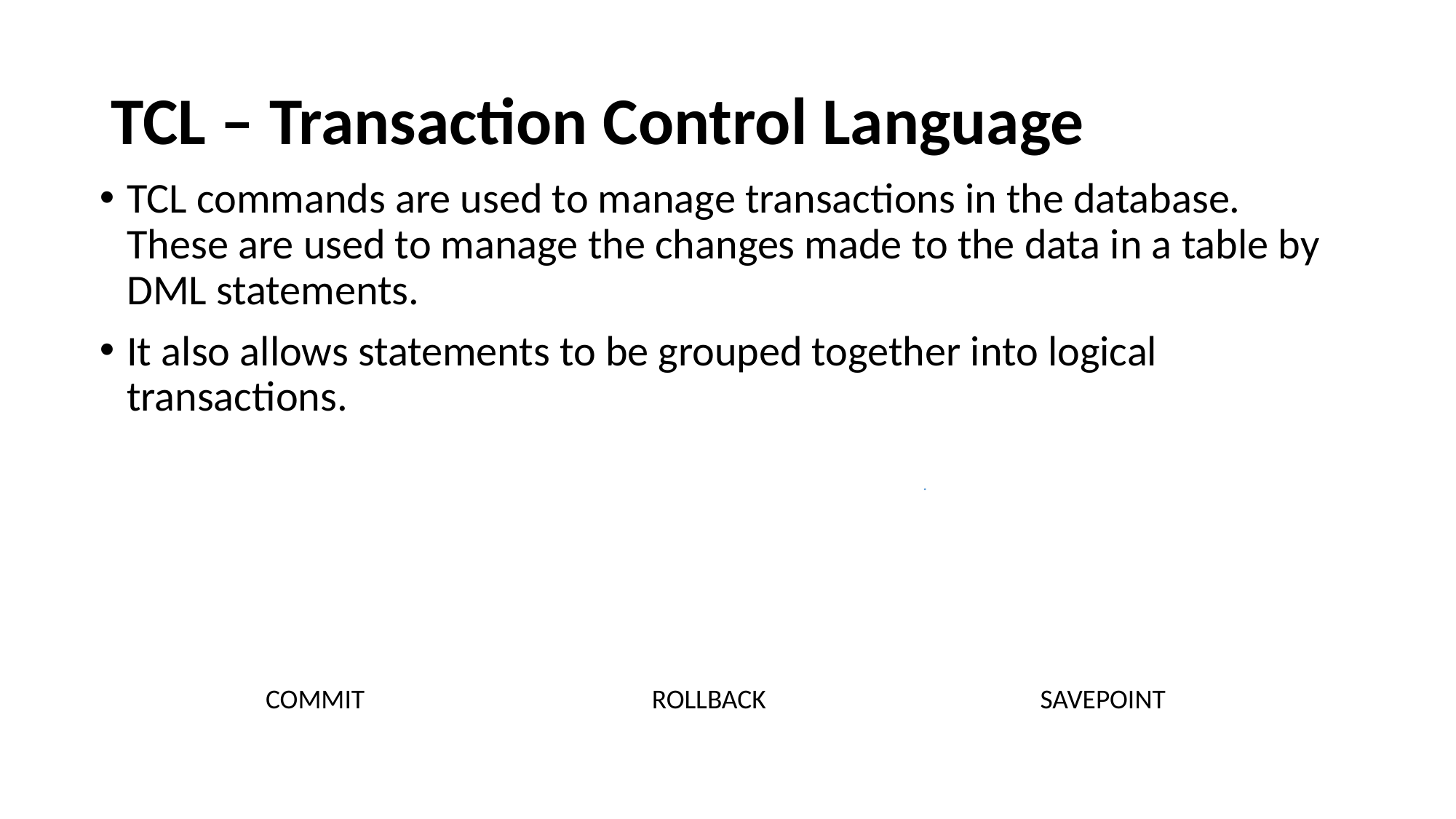

# TCL – Transaction Control Language
TCL commands are used to manage transactions in the database. These are used to manage the changes made to the data in a table by DML statements.
It also allows statements to be grouped together into logical transactions.
COMMIT
ROLLBACK
SAVEPOINT